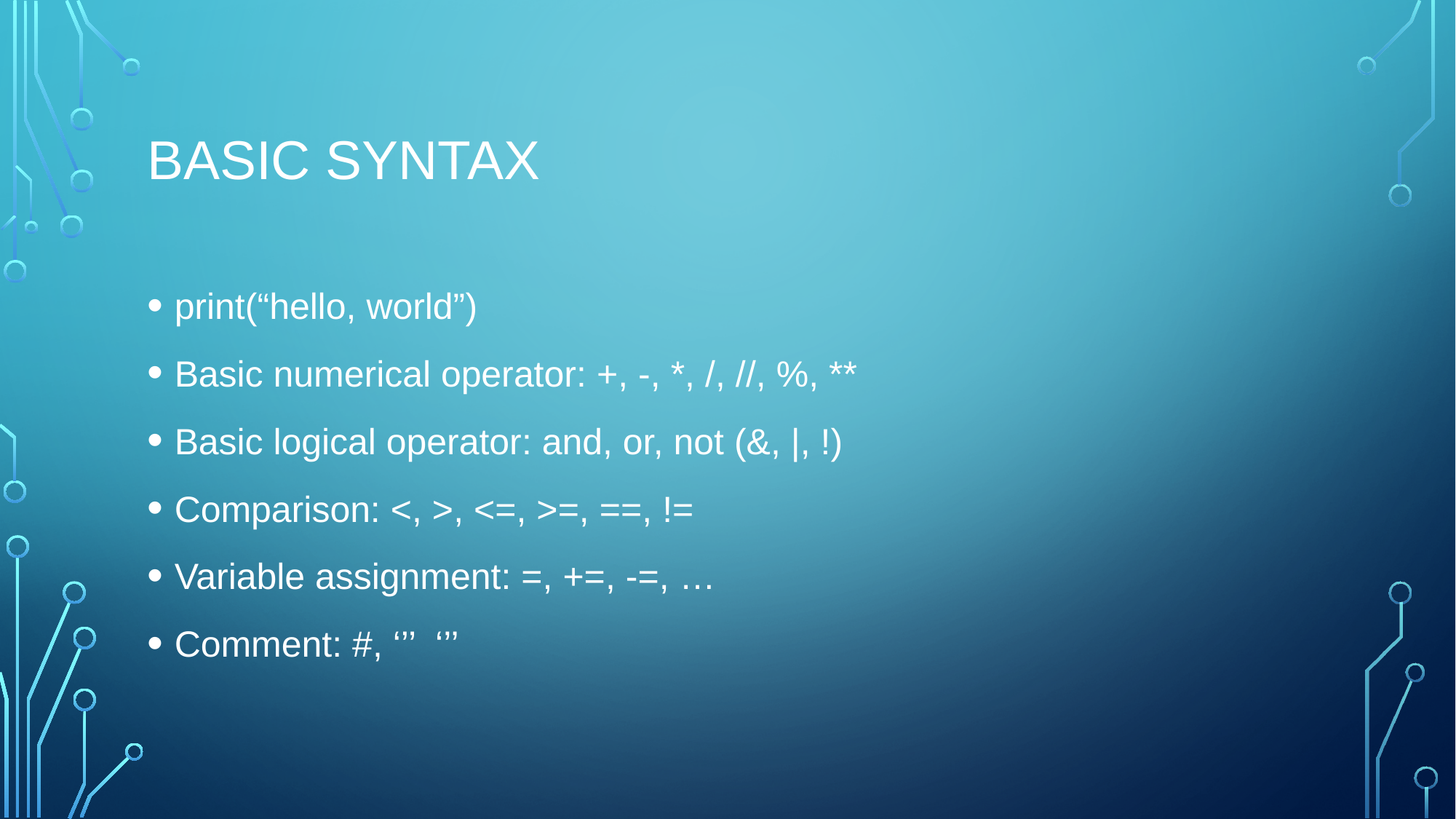

# Basic syntax
print(“hello, world”)
Basic numerical operator: +, -, *, /, //, %, **
Basic logical operator: and, or, not (&, |, !)
Comparison: <, >, <=, >=, ==, !=
Variable assignment: =, +=, -=, …
Comment: #, ‘’’  ‘’’